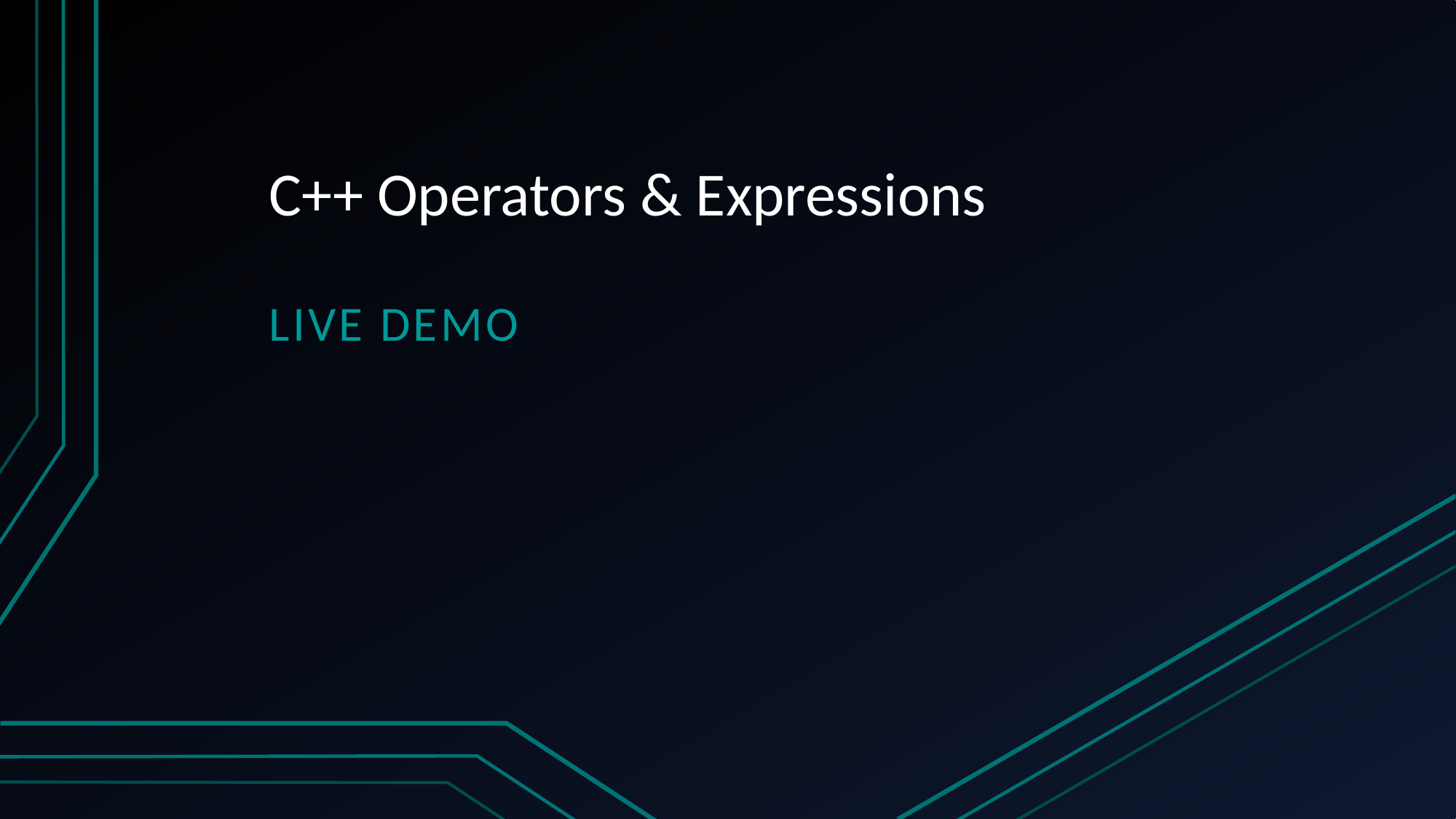

# C++ Operators & Expressions
Live Demo